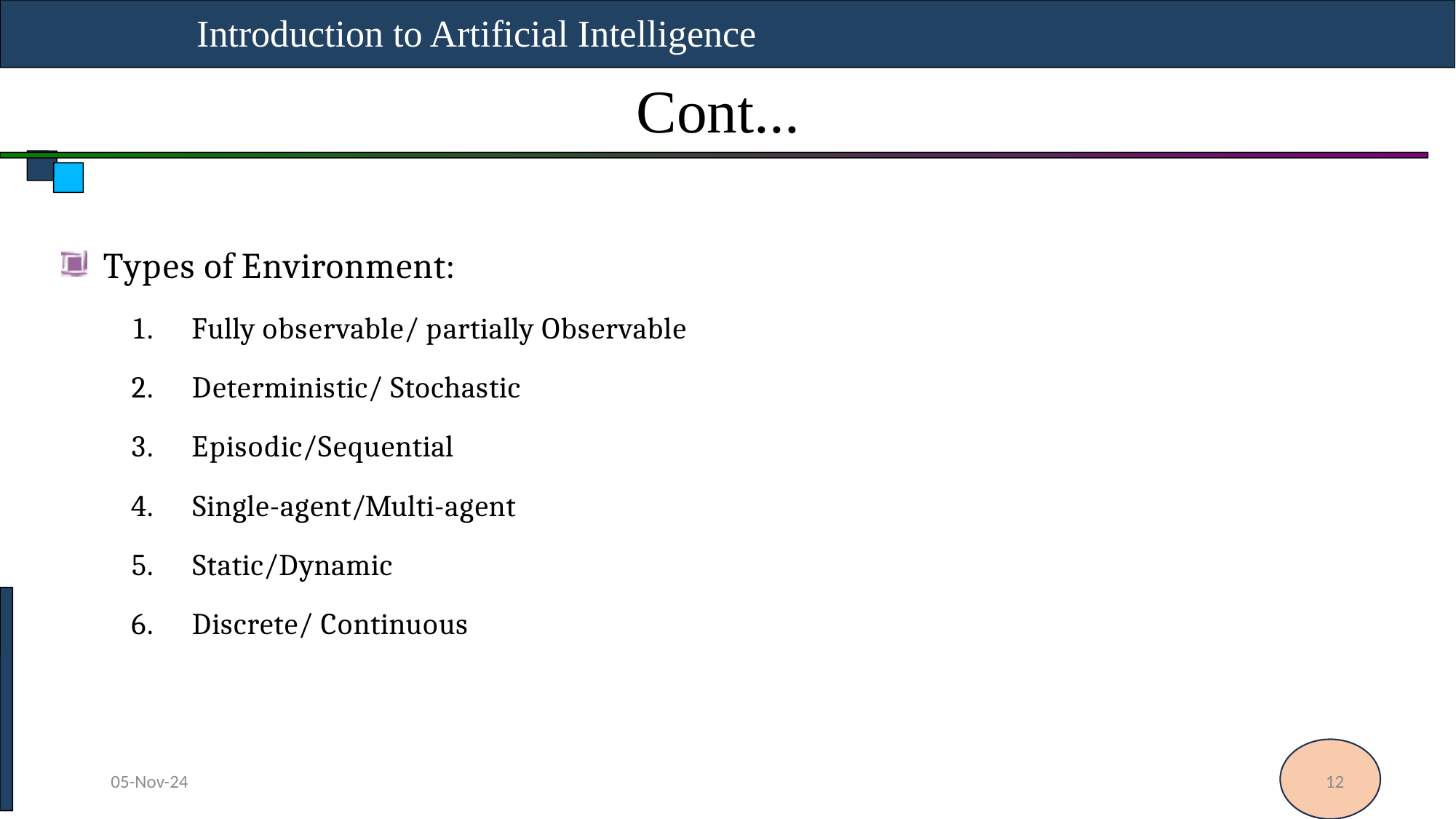

Introduction to Artificial Intelligence
Cont...

Types of Environment:
Fully observable/ partially Observable
Deterministic/ Stochastic
Episodic/Sequential
Single-agent/Multi-agent
Static/Dynamic
Discrete/ Continuous

05-Nov-24
12